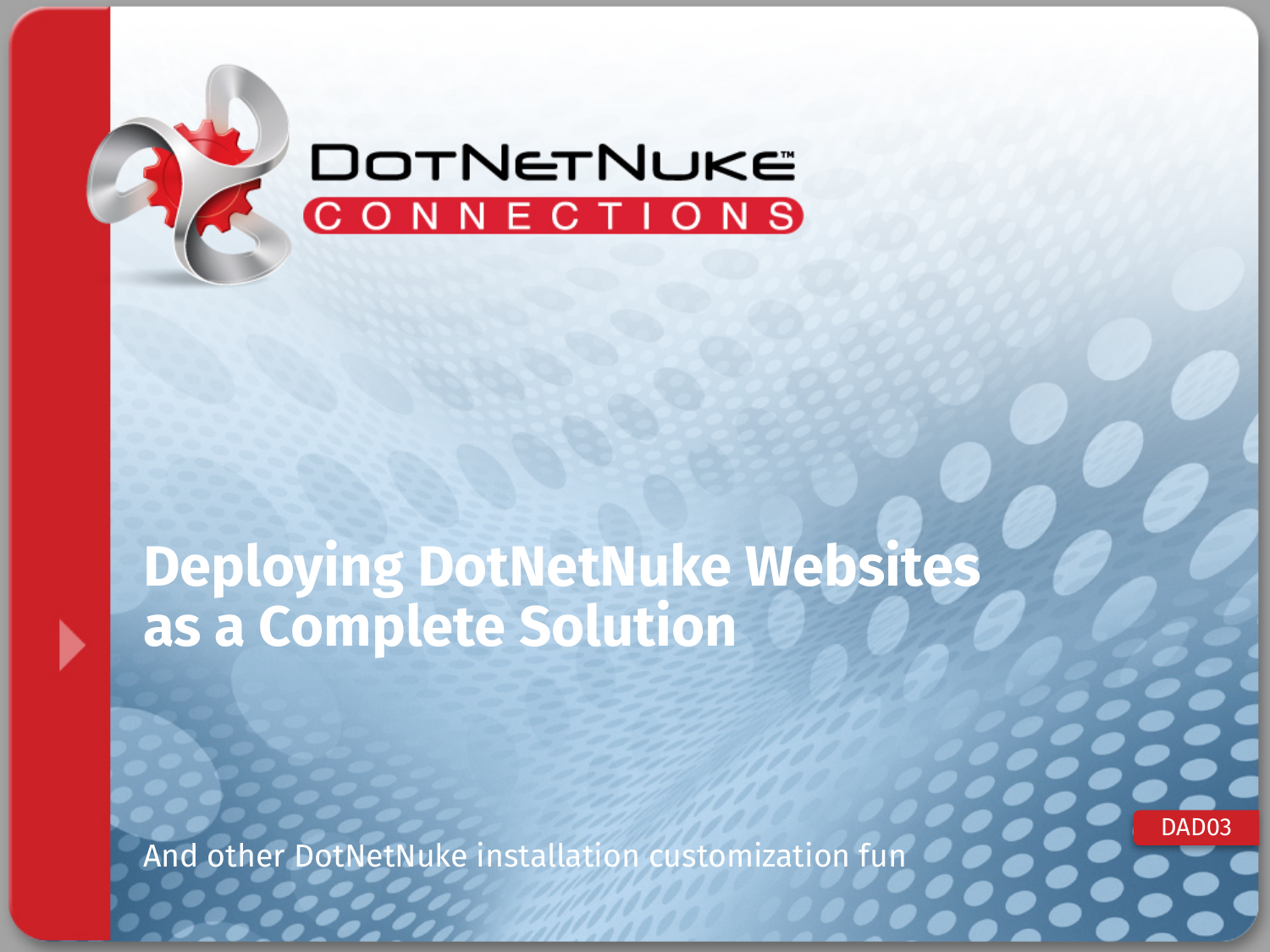

# Deploying DotNetNuke Websites as a Complete Solution

DAD03
And other DotNetNuke installation customization fun